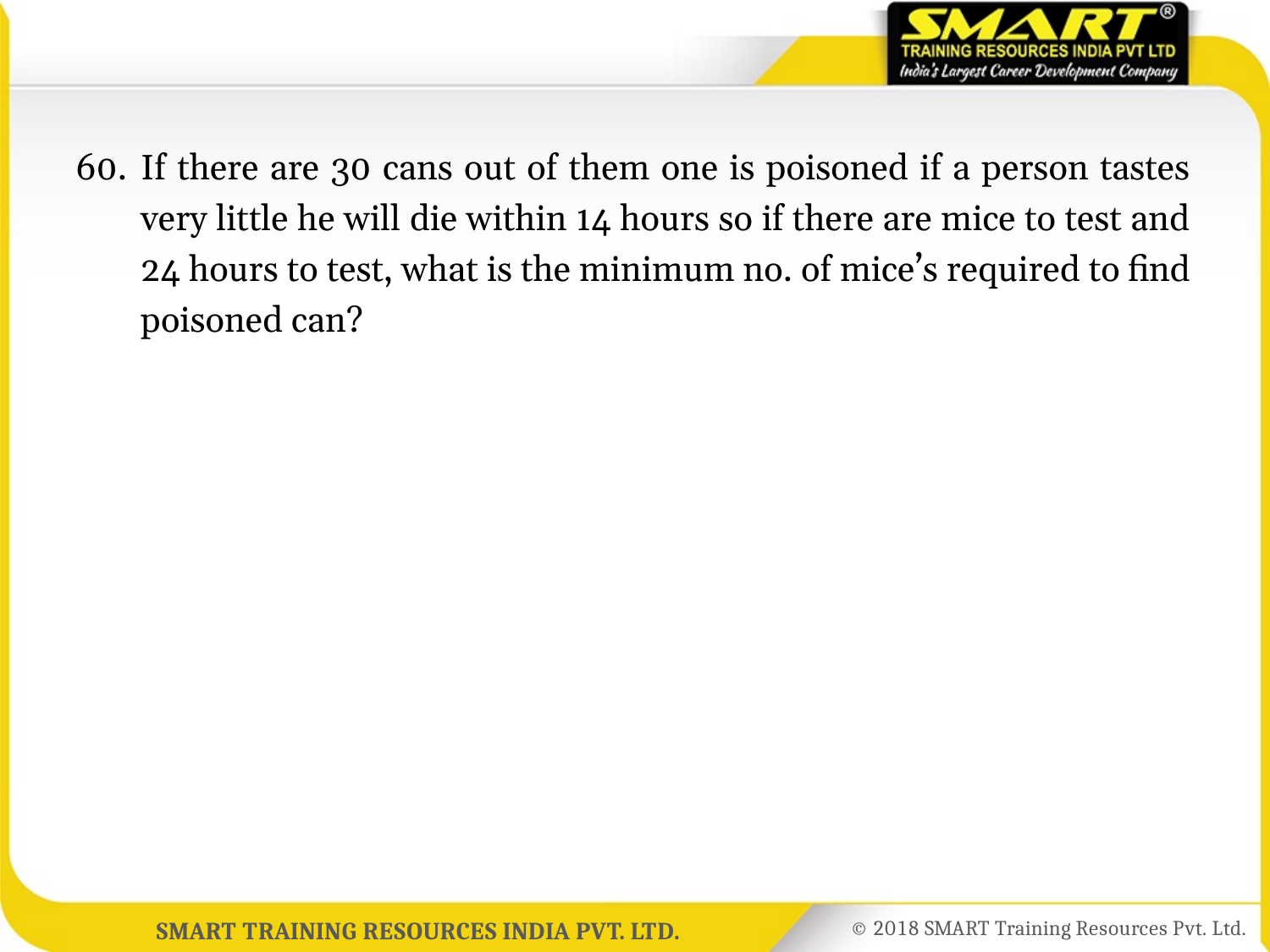

60.	If there are 30 cans out of them one is poisoned if a person tastes very little he will die within 14 hours so if there are mice to test and 24 hours to test, what is the minimum no. of mice’s required to find poisoned can?